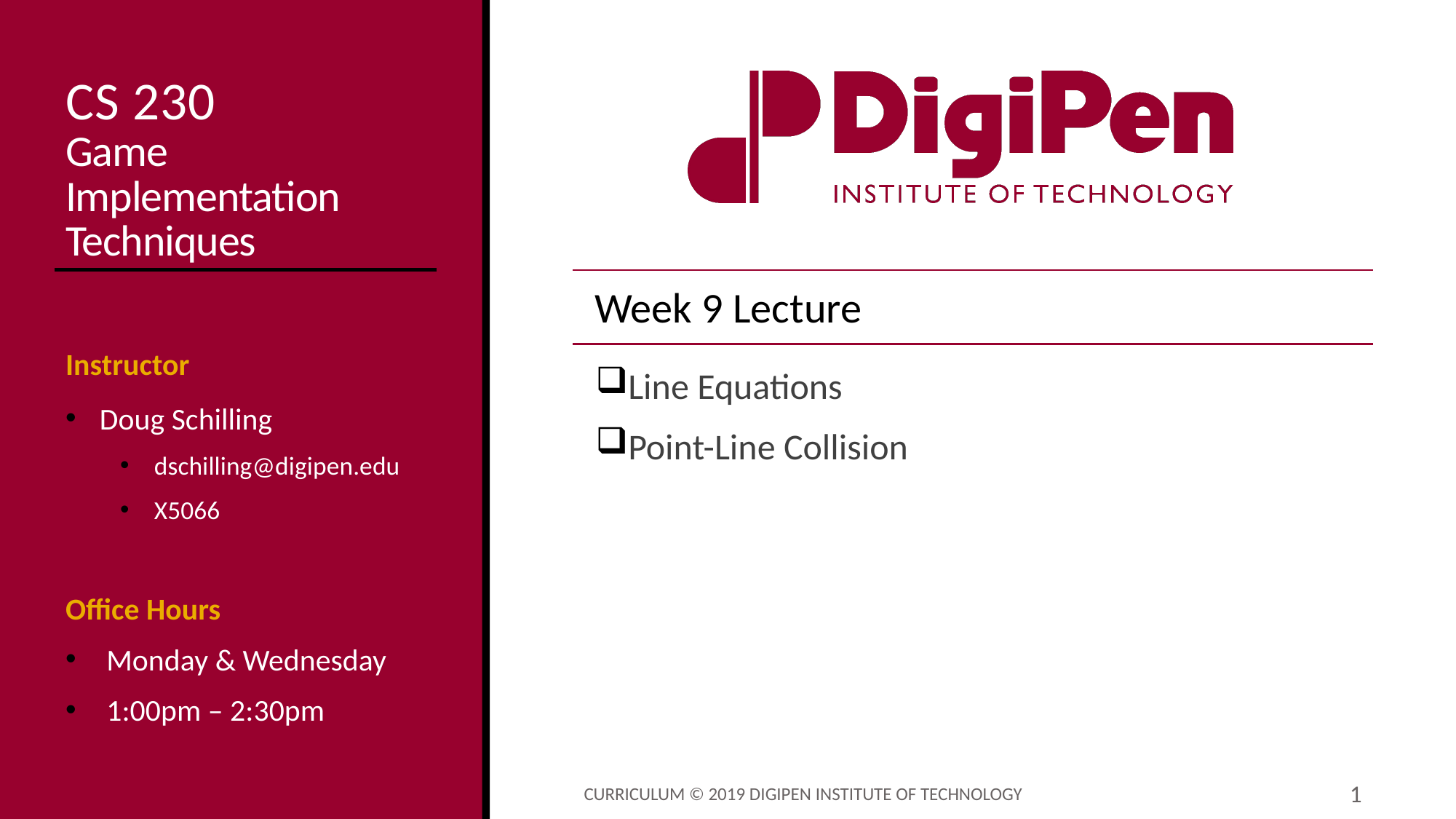

# CS 230 Game Implementation Techniques
Week 9 Lecture
Instructor
Doug Schilling
dschilling@digipen.edu
X5066

Office Hours
Monday & Wednesday
1:00pm – 2:30pm
Line Equations
Point-Line Collision
Curriculum © 2019 DigiPen Institute of Technology
1